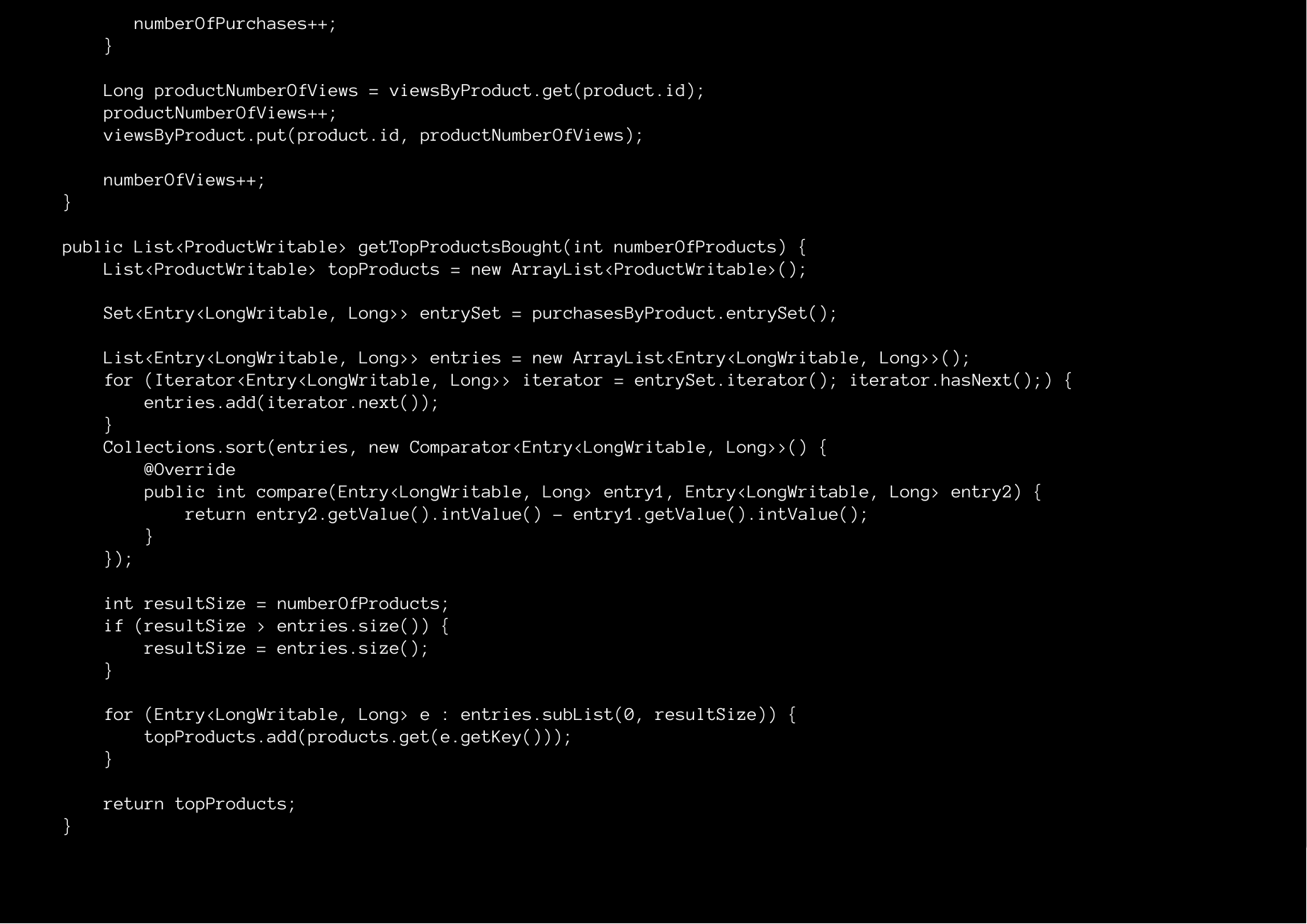

numberOfPurchases++;
        }

        Long productNumberOfViews = viewsByProduct.get(product.id);
        productNumberOfViews++;
        viewsByProduct.put(product.id, productNumberOfViews);

        numberOfViews++;
    }

    public List<ProductWritable> getTopProductsBought(int numberOfProducts) {
        List<ProductWritable> topProducts = new ArrayList<ProductWritable>();

        Set<Entry<LongWritable, Long>> entrySet = purchasesByProduct.entrySet();

        List<Entry<LongWritable, Long>> entries = new ArrayList<Entry<LongWritable, Long>>();
        for (Iterator<Entry<LongWritable, Long>> iterator = entrySet.iterator(); iterator.hasNext();) {
            entries.add(iterator.next());
        }
        Collections.sort(entries, new Comparator<Entry<LongWritable, Long>>() {
            @Override
            public int compare(Entry<LongWritable, Long> entry1, Entry<LongWritable, Long> entry2) {
                return entry2.getValue().intValue() - entry1.getValue().intValue();
            }
        });

        int resultSize = numberOfProducts;
        if (resultSize > entries.size()) {
            resultSize = entries.size();
        }

        for (Entry<LongWritable, Long> e : entries.subList(0, resultSize)) {
            topProducts.add(products.get(e.getKey()));
        }

        return topProducts;
    }